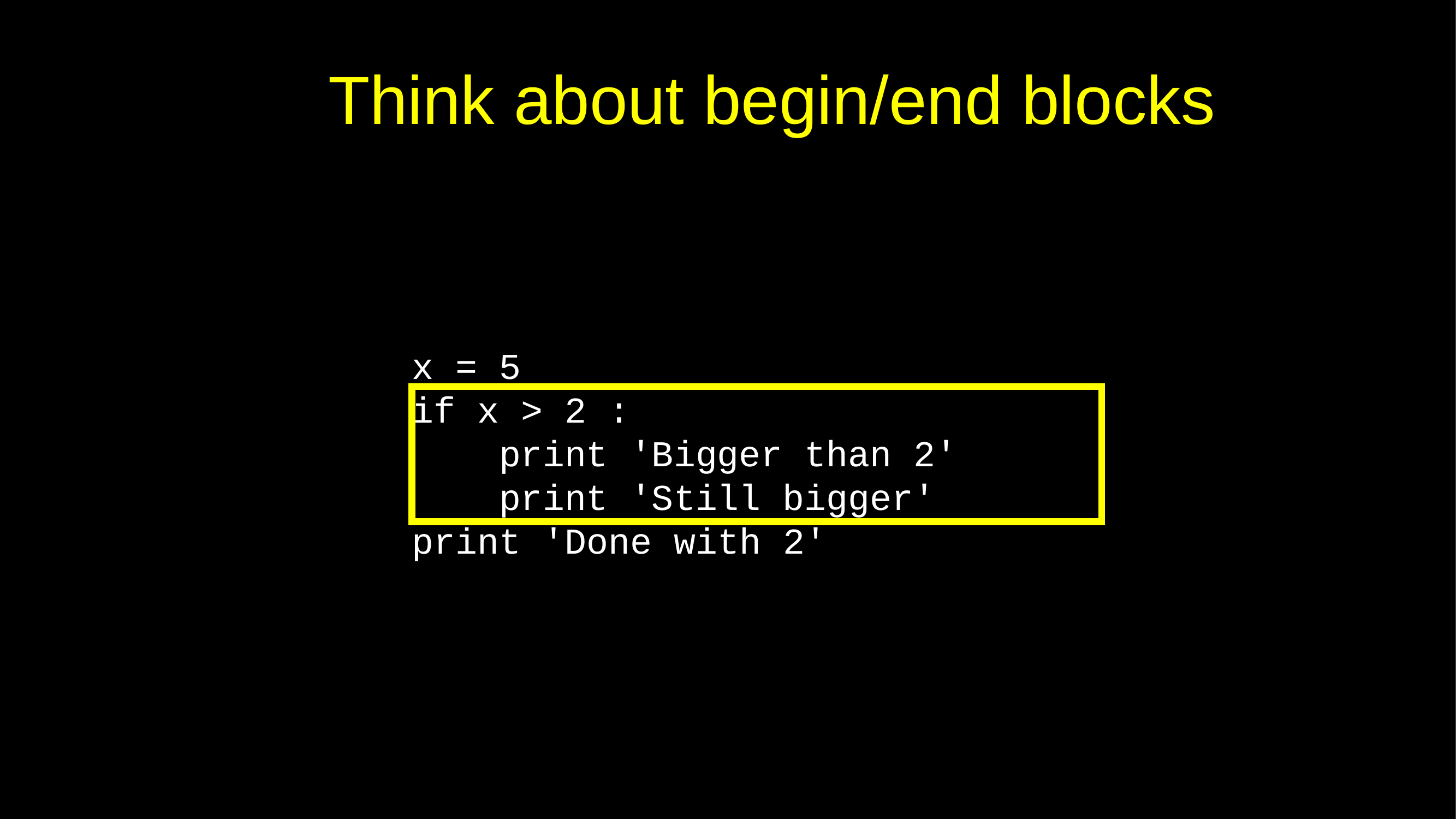

Think about begin/end blocks

x = 5
if x > 2 :
    print 'Bigger than 2'
    print 'Still bigger'
print 'Done with 2'